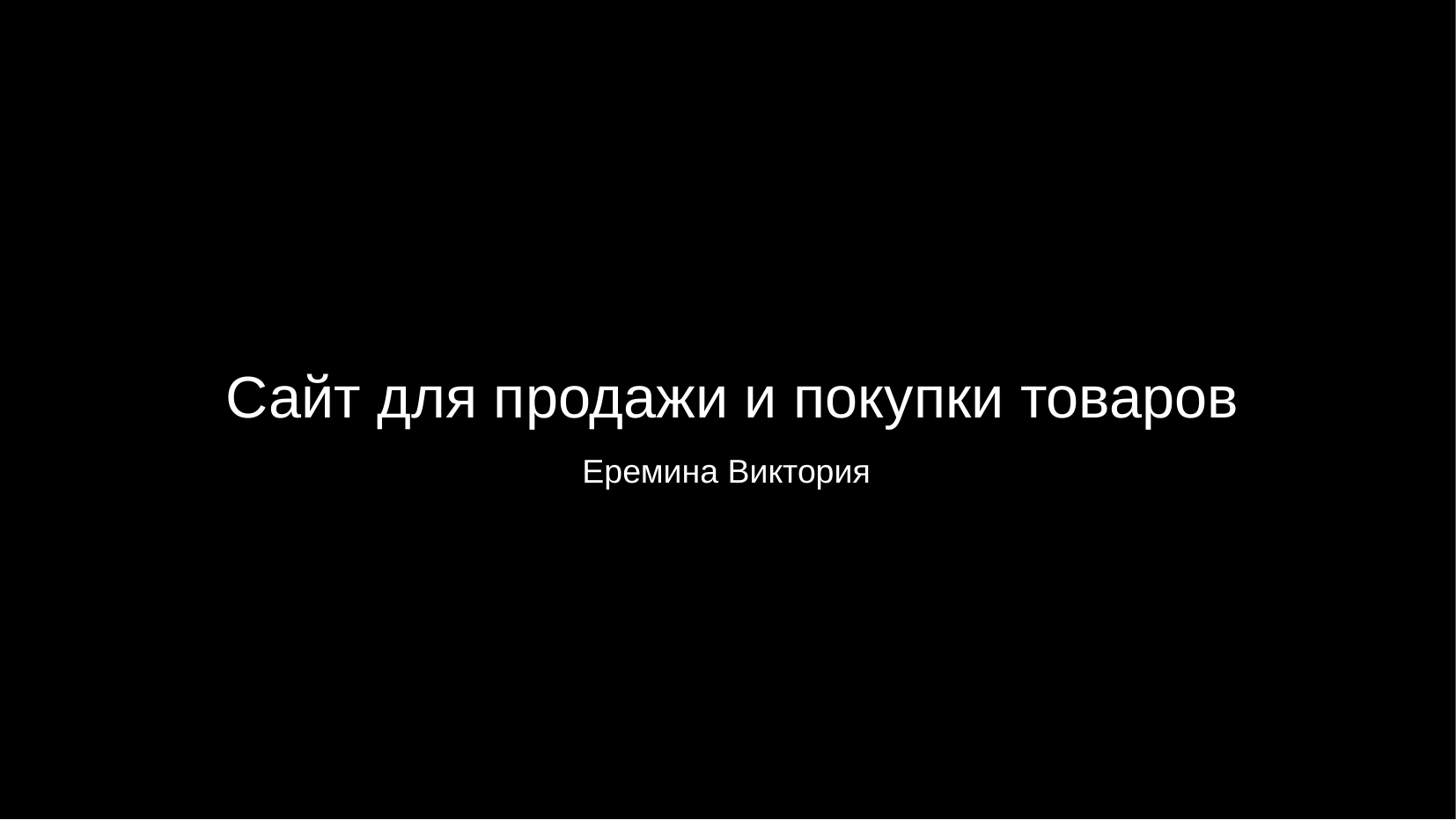

# Сайт для продажи и покупки товаров
Еремина Виктория